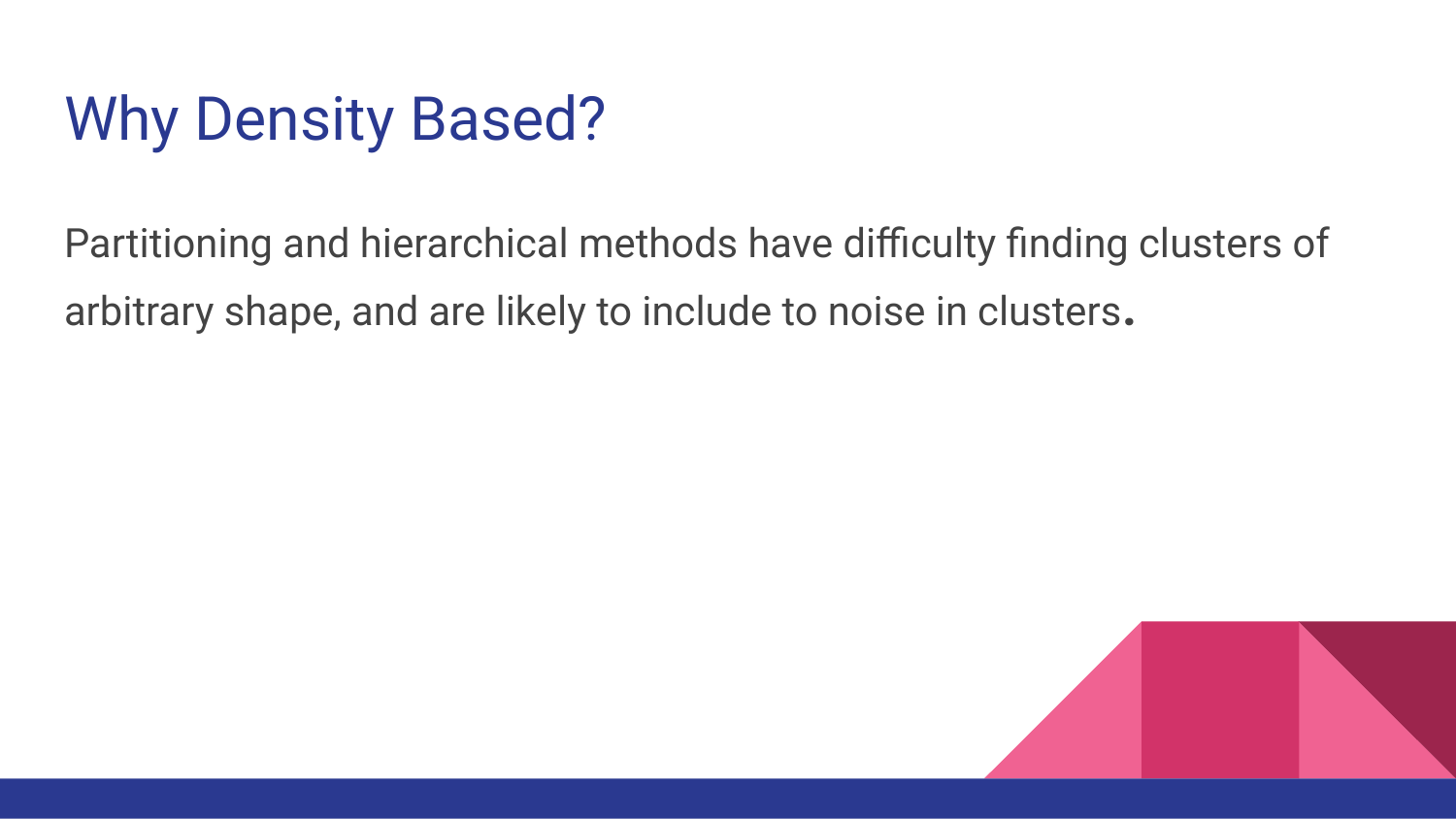

# Why Density Based?
Partitioning and hierarchical methods have difficulty finding clusters of arbitrary shape, and are likely to include to noise in clusters.